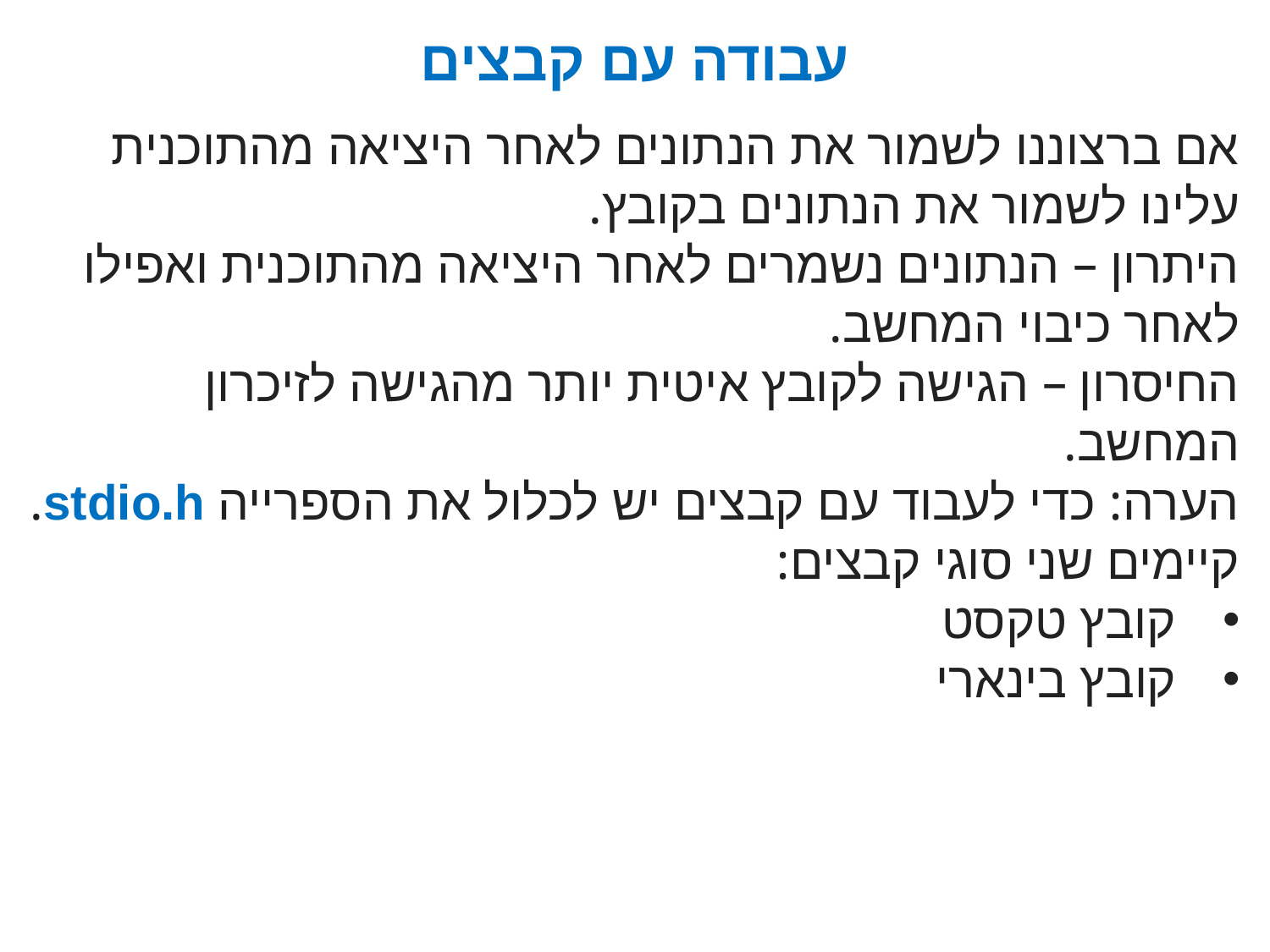

# עבודה עם קבצים
אם ברצוננו לשמור את הנתונים לאחר היציאה מהתוכנית עלינו לשמור את הנתונים בקובץ.
היתרון – הנתונים נשמרים לאחר היציאה מהתוכנית ואפילו לאחר כיבוי המחשב.
החיסרון – הגישה לקובץ איטית יותר מהגישה לזיכרון המחשב.
הערה: כדי לעבוד עם קבצים יש לכלול את הספרייה stdio.h.
קיימים שני סוגי קבצים:
קובץ טקסט
קובץ בינארי